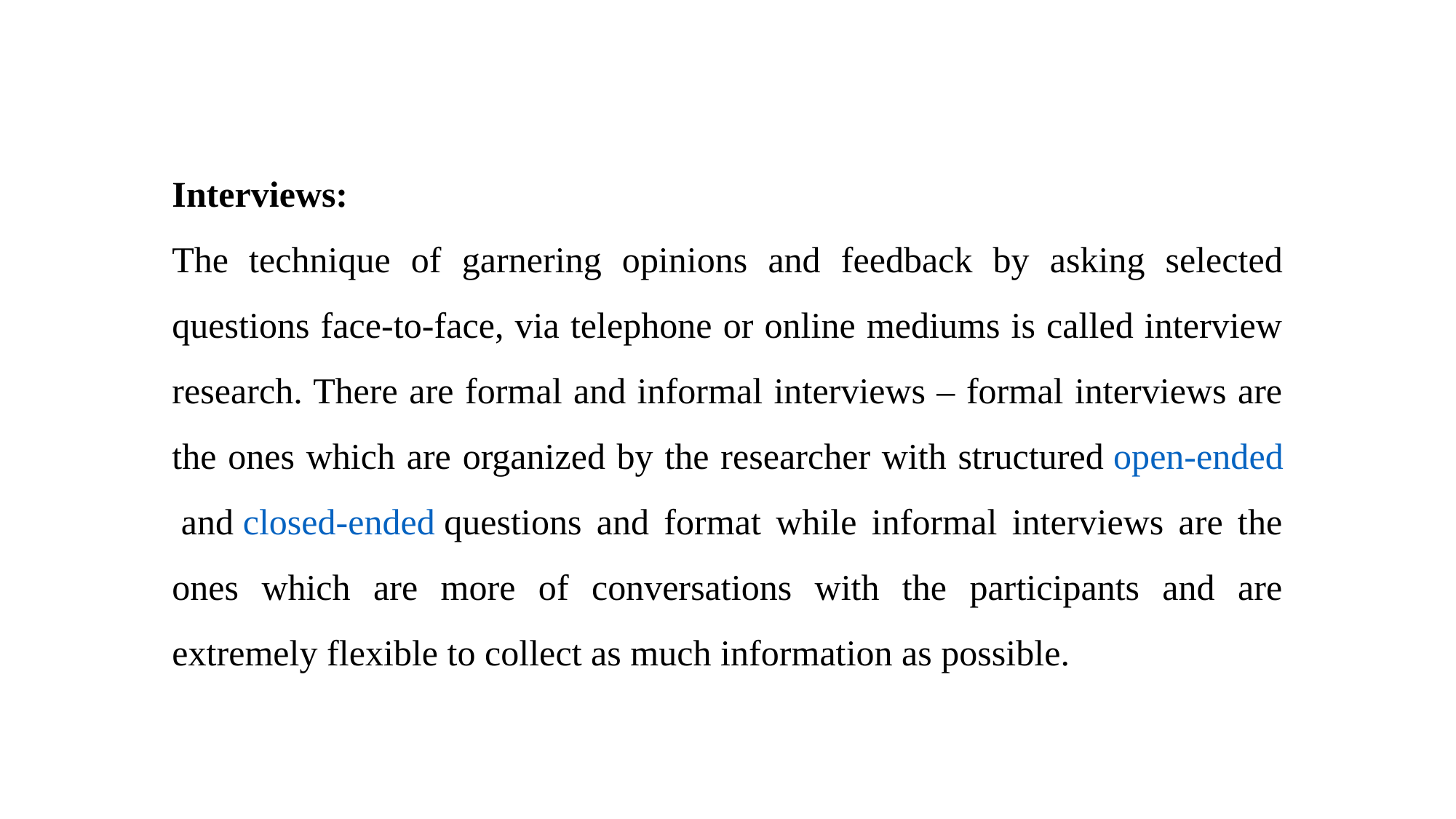

Interviews:
The technique of garnering opinions and feedback by asking selected questions face-to-face, via telephone or online mediums is called interview research. There are formal and informal interviews – formal interviews are the ones which are organized by the researcher with structured open-ended and closed-ended questions and format while informal interviews are the ones which are more of conversations with the participants and are extremely flexible to collect as much information as possible.